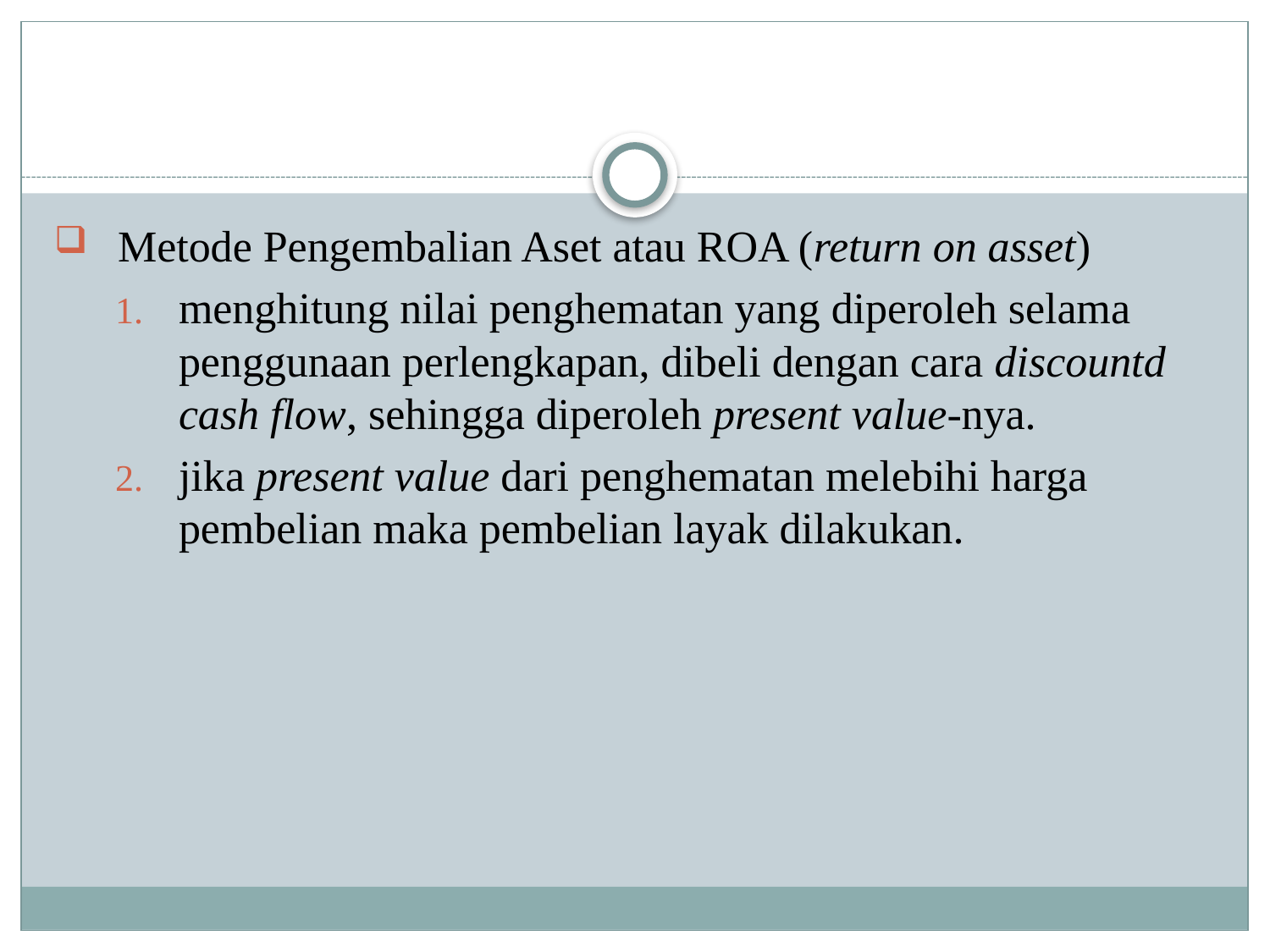

Metode Pengembalian Aset atau ROA (return on asset)
menghitung nilai penghematan yang diperoleh selama penggunaan perlengkapan, dibeli dengan cara discountd cash flow, sehingga diperoleh present value-nya.
jika present value dari penghematan melebihi harga pembelian maka pembelian layak dilakukan.